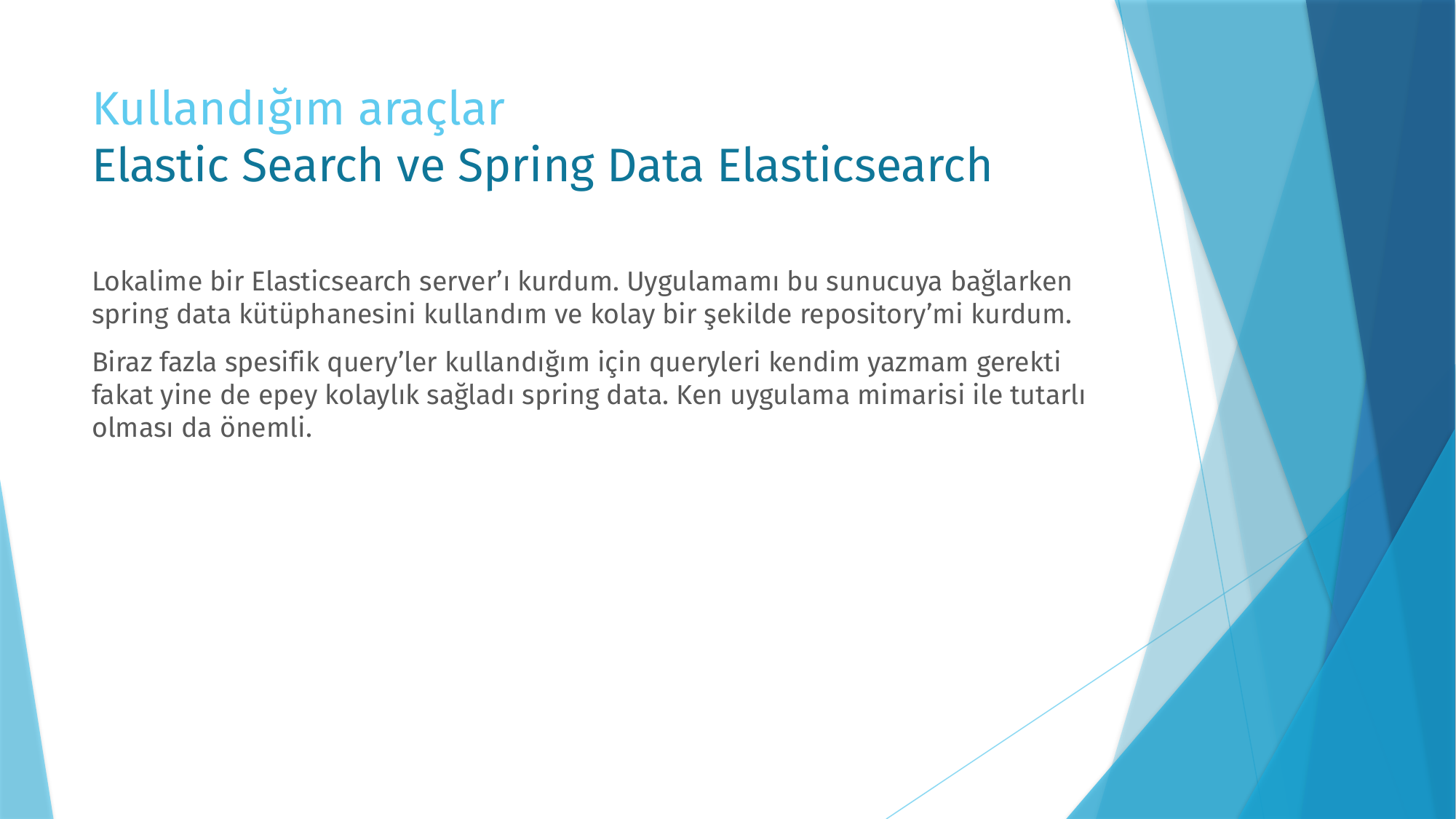

# Kullandığım araçlar Elastic Search ve Spring Data Elasticsearch
Lokalime bir Elasticsearch server’ı kurdum. Uygulamamı bu sunucuya bağlarken spring data kütüphanesini kullandım ve kolay bir şekilde repository’mi kurdum.
Biraz fazla spesifik query’ler kullandığım için queryleri kendim yazmam gerekti fakat yine de epey kolaylık sağladı spring data. Ken uygulama mimarisi ile tutarlı olması da önemli.